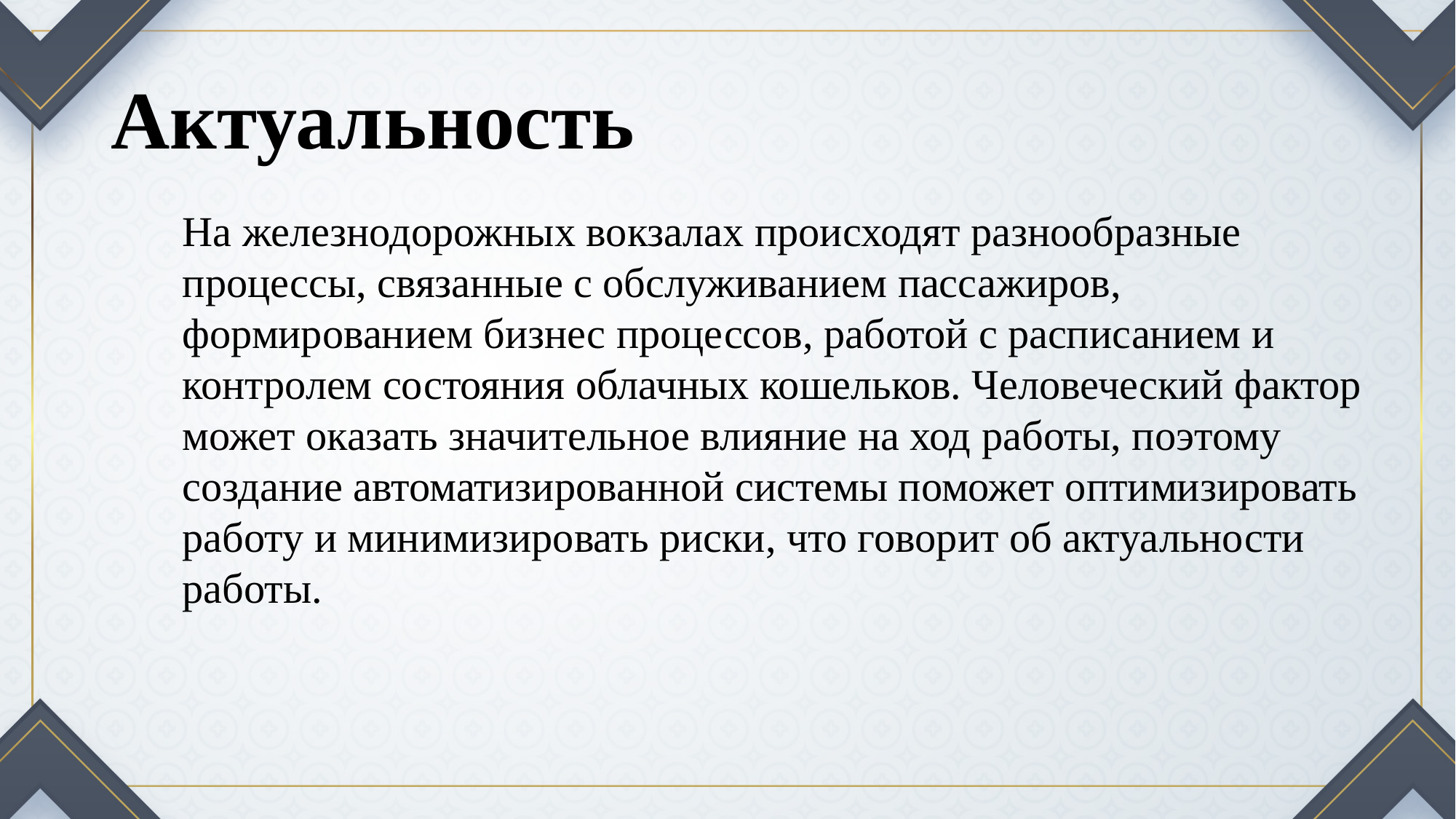

# Актуальность
На железнодорожных вокзалах происходят разнообразные процессы, связанные с обслуживанием пассажиров, формированием бизнес процессов, работой с расписанием и контролем состояния облачных кошельков. Человеческий фактор может оказать значительное влияние на ход работы, поэтому создание автоматизированной системы поможет оптимизировать работу и минимизировать риски, что говорит об актуальности работы.